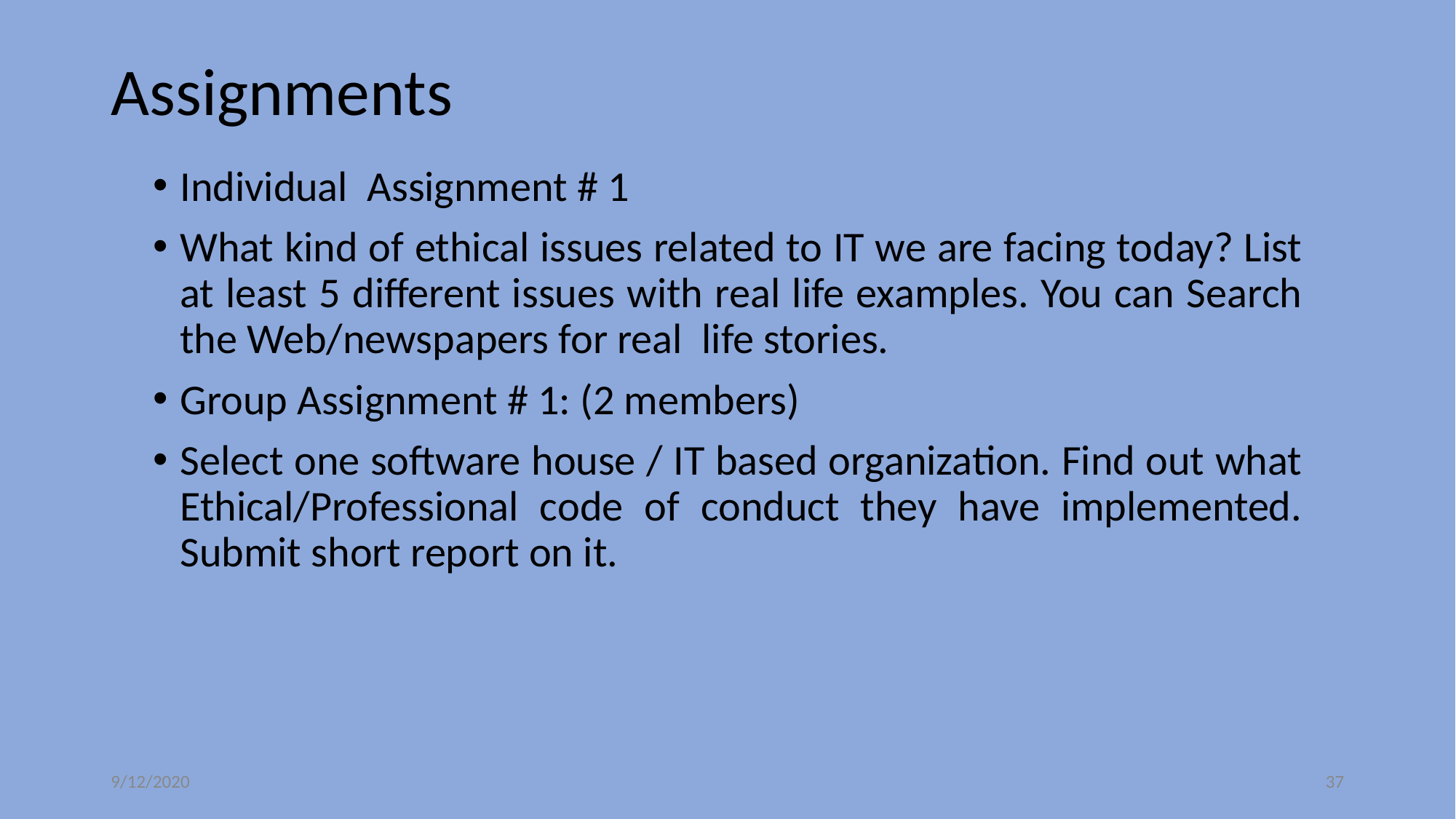

# Assignments
Individual  Assignment # 1
What kind of ethical issues related to IT we are facing today? List at least 5 different issues with real life examples. You can Search the Web/newspapers for real  life stories.
Group Assignment # 1: (2 members)
Select one software house / IT based organization. Find out what Ethical/Professional code of conduct they have implemented. Submit short report on it.

9/12/2020
37